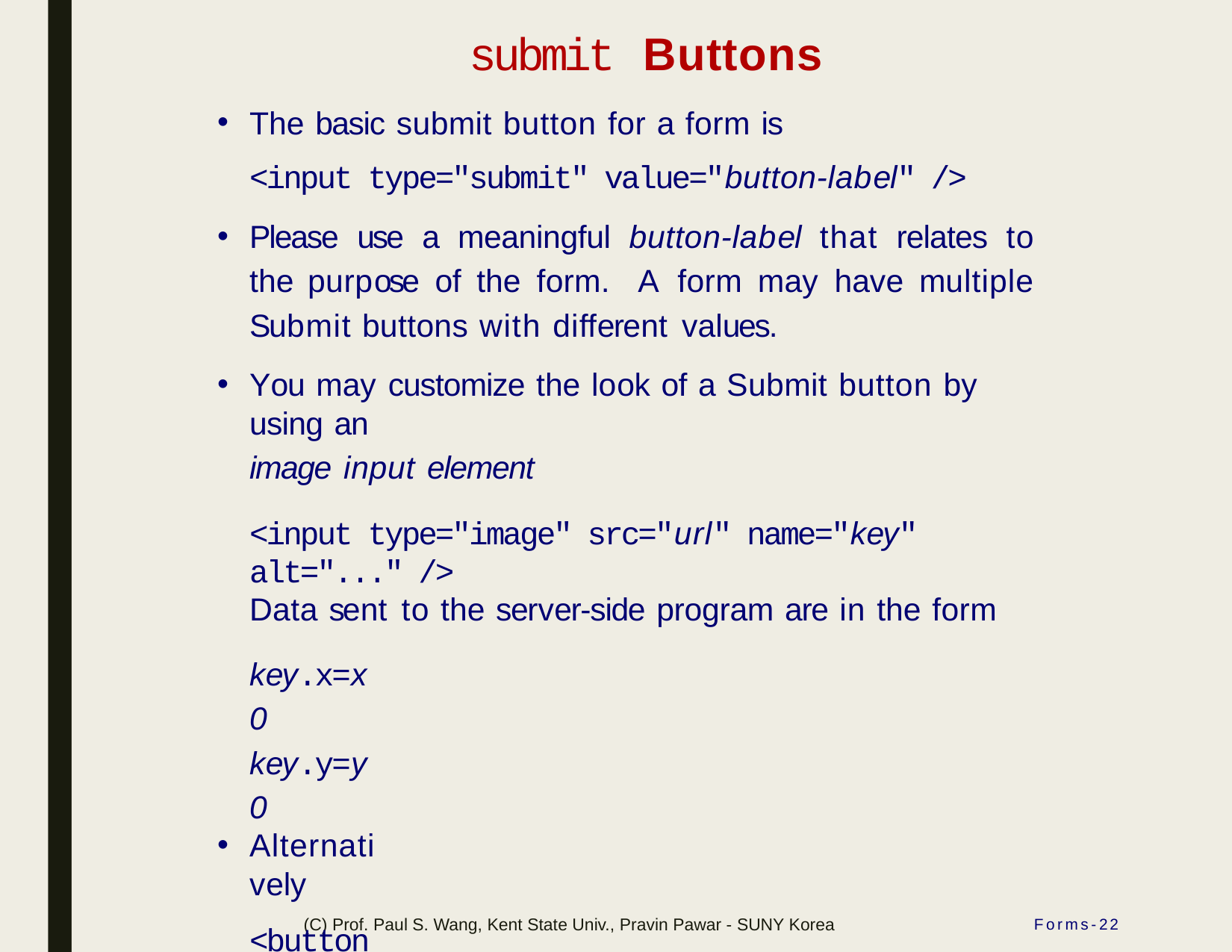

# submit Buttons
The basic submit button for a form is

<input type="submit" value="button-label" />

Please use a meaningful button-label that relates to the purpose of the form.  A form may have multiple Submit buttons with different values.

You may customize the look of a Submit button by using an
image input element

<input type="image" src="url" name="key" alt="..." />
Data sent to the server-side program are in the form

key.x=x0 key.y=y0
Alternatively

<button name="submit" value="join">Join the Club
</button>

Demo:  Ex:  ImageInput

(C) Prof. Paul S. Wang, Kent State Univ., Pravin Pawar - SUNY Korea
Forms-22